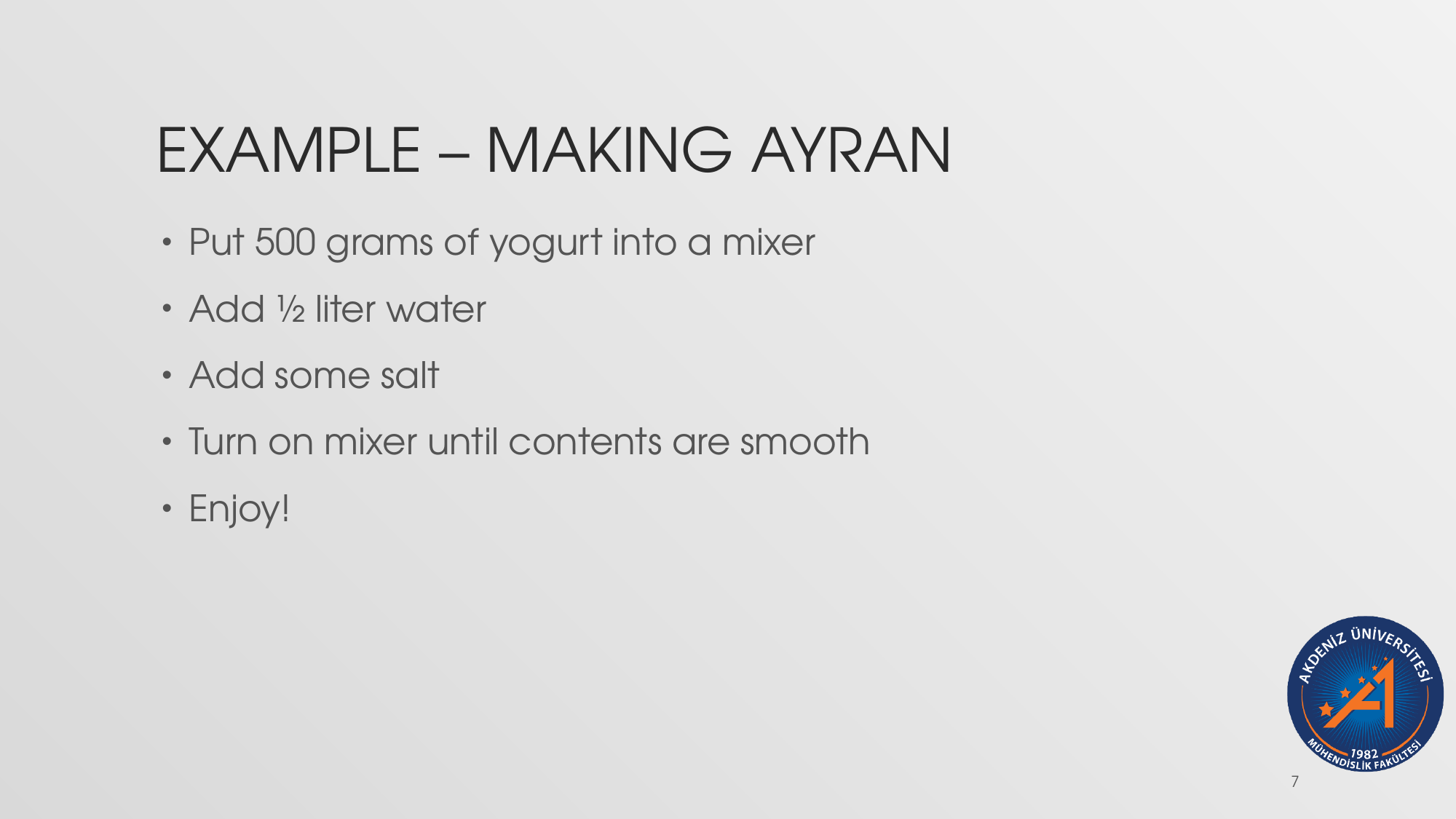

# Example – making ayran
Put 500 grams of yogurt into a mixer
Add ½ liter water
Add some salt
Turn on mixer until contents are smooth
Enjoy!
7